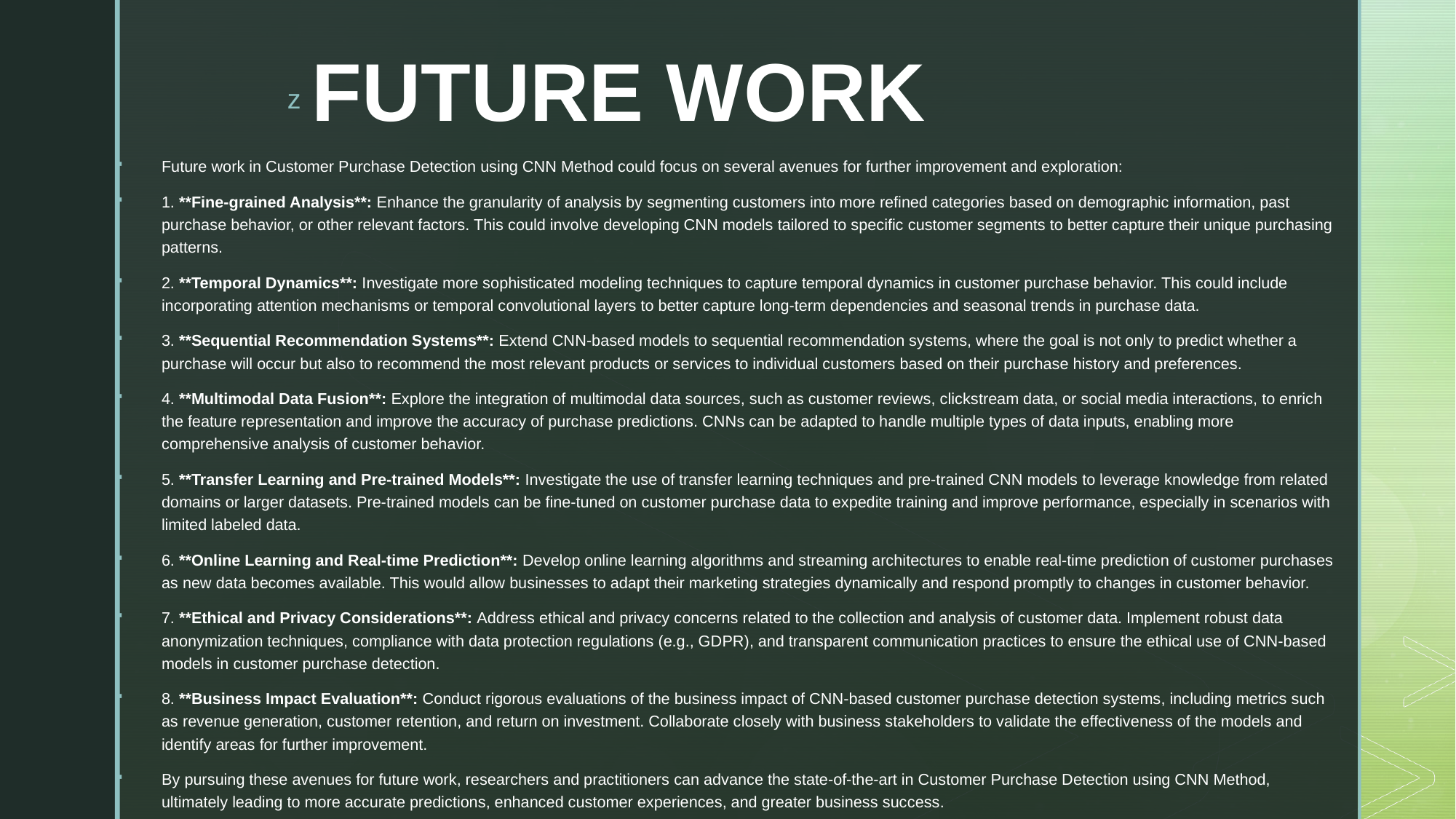

# FUTURE WORK
Future work in Customer Purchase Detection using CNN Method could focus on several avenues for further improvement and exploration:
1. **Fine-grained Analysis**: Enhance the granularity of analysis by segmenting customers into more refined categories based on demographic information, past purchase behavior, or other relevant factors. This could involve developing CNN models tailored to specific customer segments to better capture their unique purchasing patterns.
2. **Temporal Dynamics**: Investigate more sophisticated modeling techniques to capture temporal dynamics in customer purchase behavior. This could include incorporating attention mechanisms or temporal convolutional layers to better capture long-term dependencies and seasonal trends in purchase data.
3. **Sequential Recommendation Systems**: Extend CNN-based models to sequential recommendation systems, where the goal is not only to predict whether a purchase will occur but also to recommend the most relevant products or services to individual customers based on their purchase history and preferences.
4. **Multimodal Data Fusion**: Explore the integration of multimodal data sources, such as customer reviews, clickstream data, or social media interactions, to enrich the feature representation and improve the accuracy of purchase predictions. CNNs can be adapted to handle multiple types of data inputs, enabling more comprehensive analysis of customer behavior.
5. **Transfer Learning and Pre-trained Models**: Investigate the use of transfer learning techniques and pre-trained CNN models to leverage knowledge from related domains or larger datasets. Pre-trained models can be fine-tuned on customer purchase data to expedite training and improve performance, especially in scenarios with limited labeled data.
6. **Online Learning and Real-time Prediction**: Develop online learning algorithms and streaming architectures to enable real-time prediction of customer purchases as new data becomes available. This would allow businesses to adapt their marketing strategies dynamically and respond promptly to changes in customer behavior.
7. **Ethical and Privacy Considerations**: Address ethical and privacy concerns related to the collection and analysis of customer data. Implement robust data anonymization techniques, compliance with data protection regulations (e.g., GDPR), and transparent communication practices to ensure the ethical use of CNN-based models in customer purchase detection.
8. **Business Impact Evaluation**: Conduct rigorous evaluations of the business impact of CNN-based customer purchase detection systems, including metrics such as revenue generation, customer retention, and return on investment. Collaborate closely with business stakeholders to validate the effectiveness of the models and identify areas for further improvement.
By pursuing these avenues for future work, researchers and practitioners can advance the state-of-the-art in Customer Purchase Detection using CNN Method, ultimately leading to more accurate predictions, enhanced customer experiences, and greater business success.